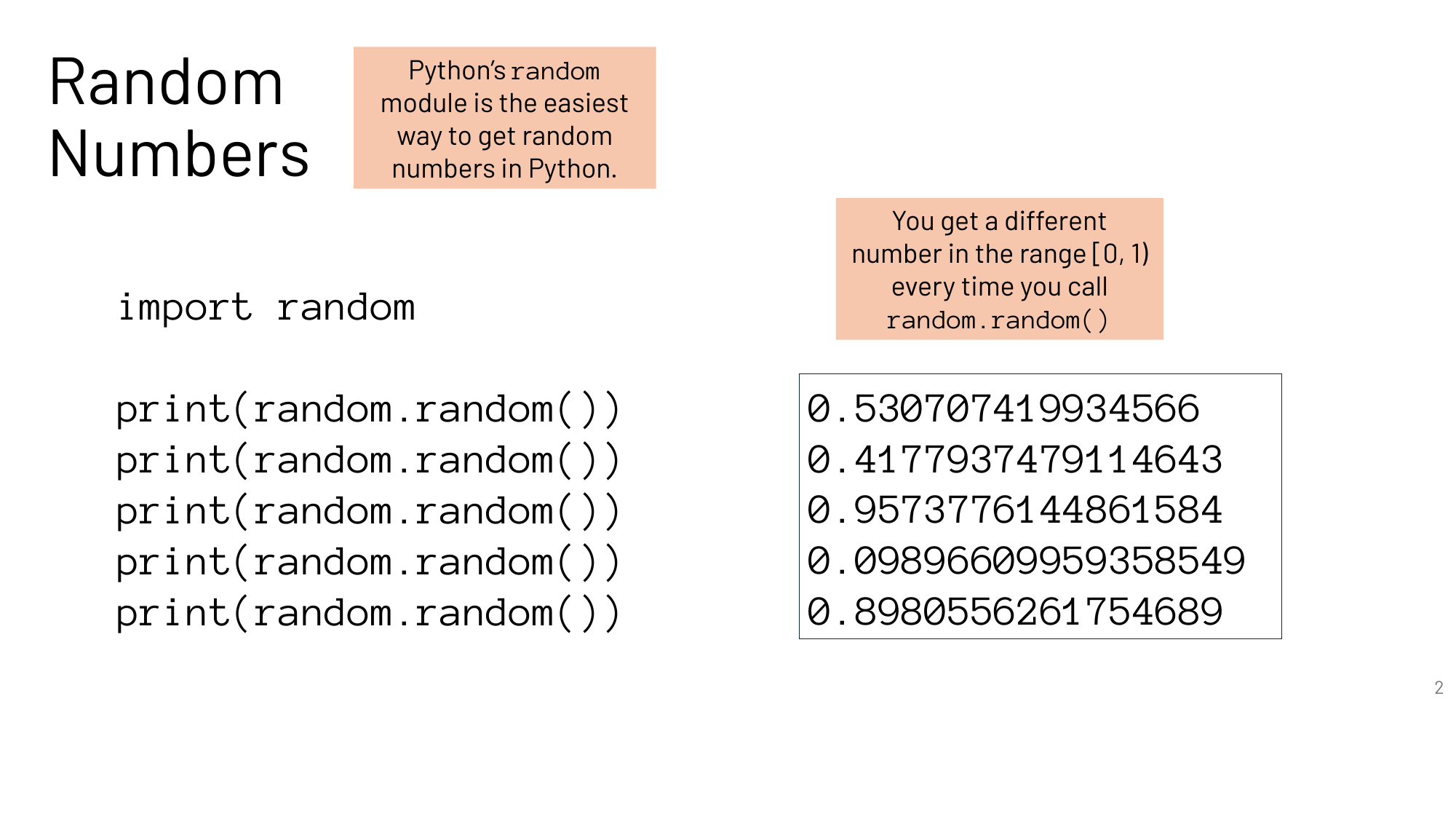

# Random Numbers
Python’s random module is the easiest way to get random numbers in Python.
You get a different number in the range [0, 1) every time you call random.random()
import random
print(random.random())
print(random.random())
print(random.random())
print(random.random())
print(random.random())
0.530707419934566
0.4177937479114643
0.9573776144861584
0.09896609959358549
0.8980556261754689
2